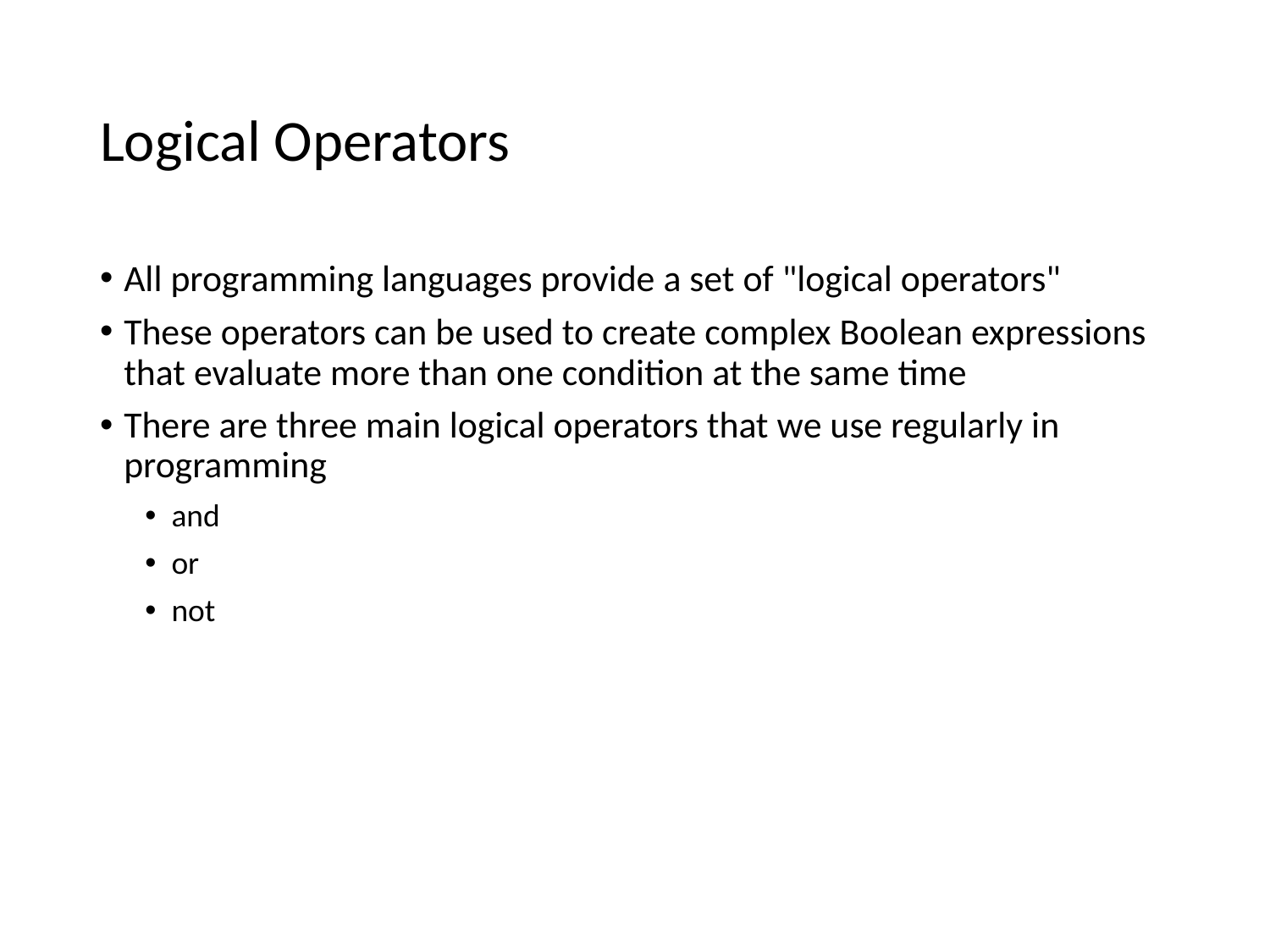

# Logical Operators
All programming languages provide a set of "logical operators"
These operators can be used to create complex Boolean expressions that evaluate more than one condition at the same time
There are three main logical operators that we use regularly in programming
and
or
not